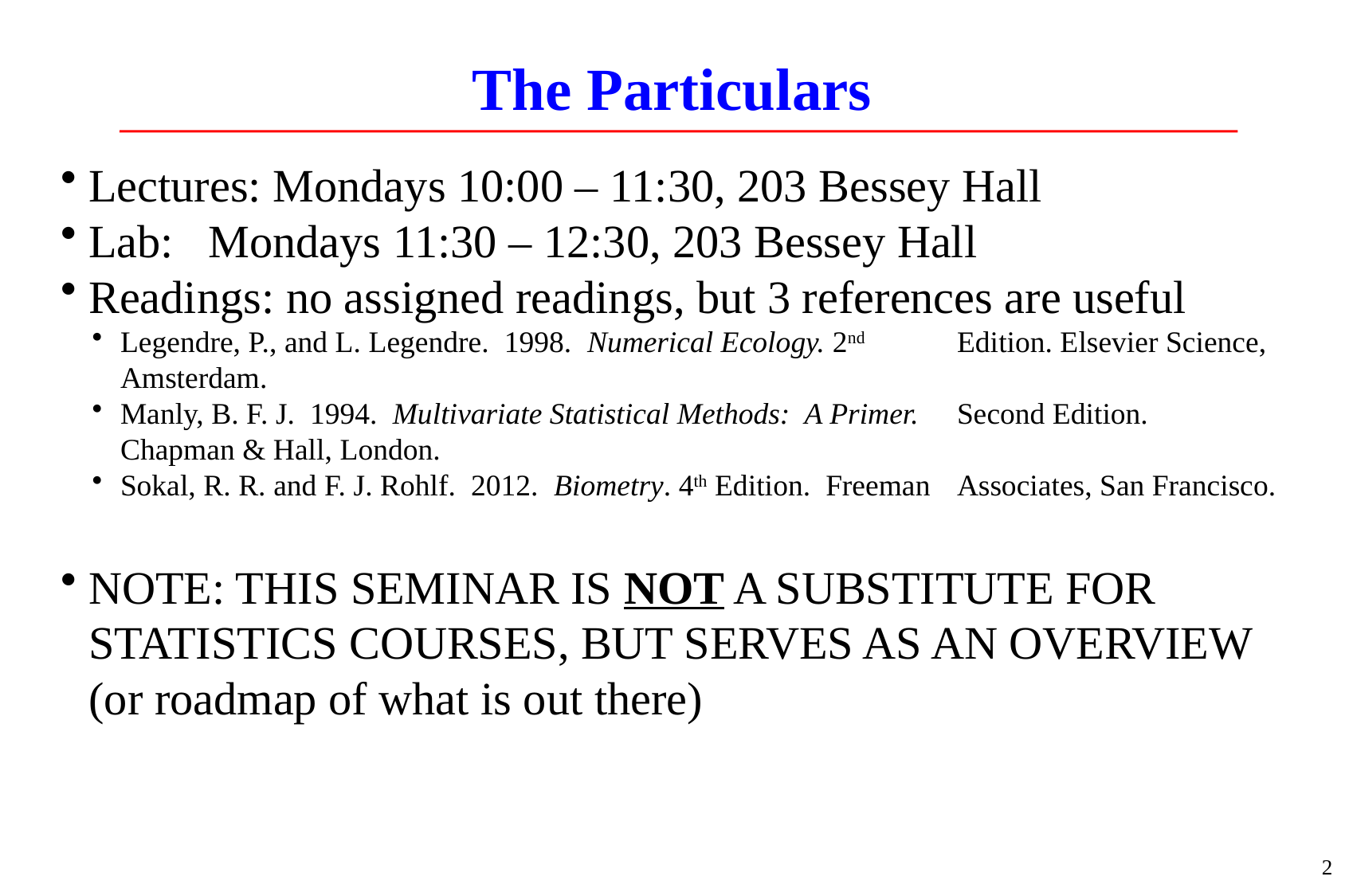

# The Particulars

Lectures: Mondays 10:00 – 11:30, 203 Bessey Hall
Lab:	Mondays 11:30 – 12:30, 203 Bessey Hall
Readings: no assigned readings, but 3 references are useful
Legendre, P., and L. Legendre.  1998.  Numerical Ecology. 2nd 	Edition. Elsevier Science, Amsterdam.
Manly, B. F. J.  1994.  Multivariate Statistical Methods:  A Primer.  	Second Edition.  Chapman & Hall, London.
Sokal, R. R. and F. J. Rohlf.  2012.  Biometry. 4th Edition.  Freeman 	Associates, San Francisco.

NOTE: THIS SEMINAR IS NOT A SUBSTITUTE FOR STATISTICS COURSES, BUT SERVES AS AN OVERVIEW (or roadmap of what is out there)
2